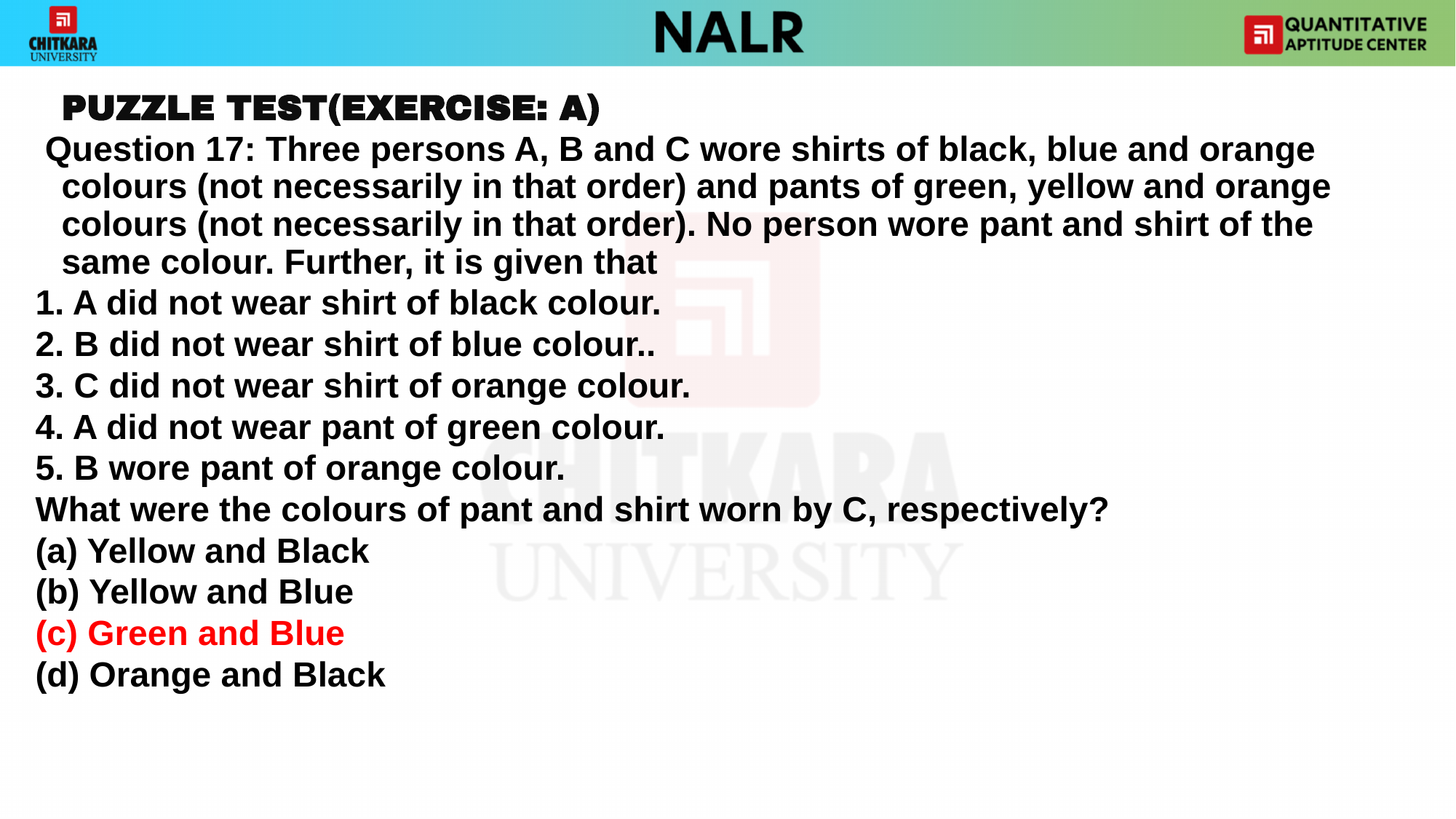

PUZZLE TEST(EXERCISE: A)
 Question 17: Three persons A, B and C wore shirts of black, blue and orange colours (not necessarily in that order) and pants of green, yellow and orange colours (not necessarily in that order). No person wore pant and shirt of the same colour. Further, it is given that
1. A did not wear shirt of black colour.
2. B did not wear shirt of blue colour..
3. C did not wear shirt of orange colour.
4. A did not wear pant of green colour.
5. B wore pant of orange colour.
What were the colours of pant and shirt worn by C, respectively?
(a) Yellow and Black
(b) Yellow and Blue
(c) Green and Blue
(d) Orange and Black